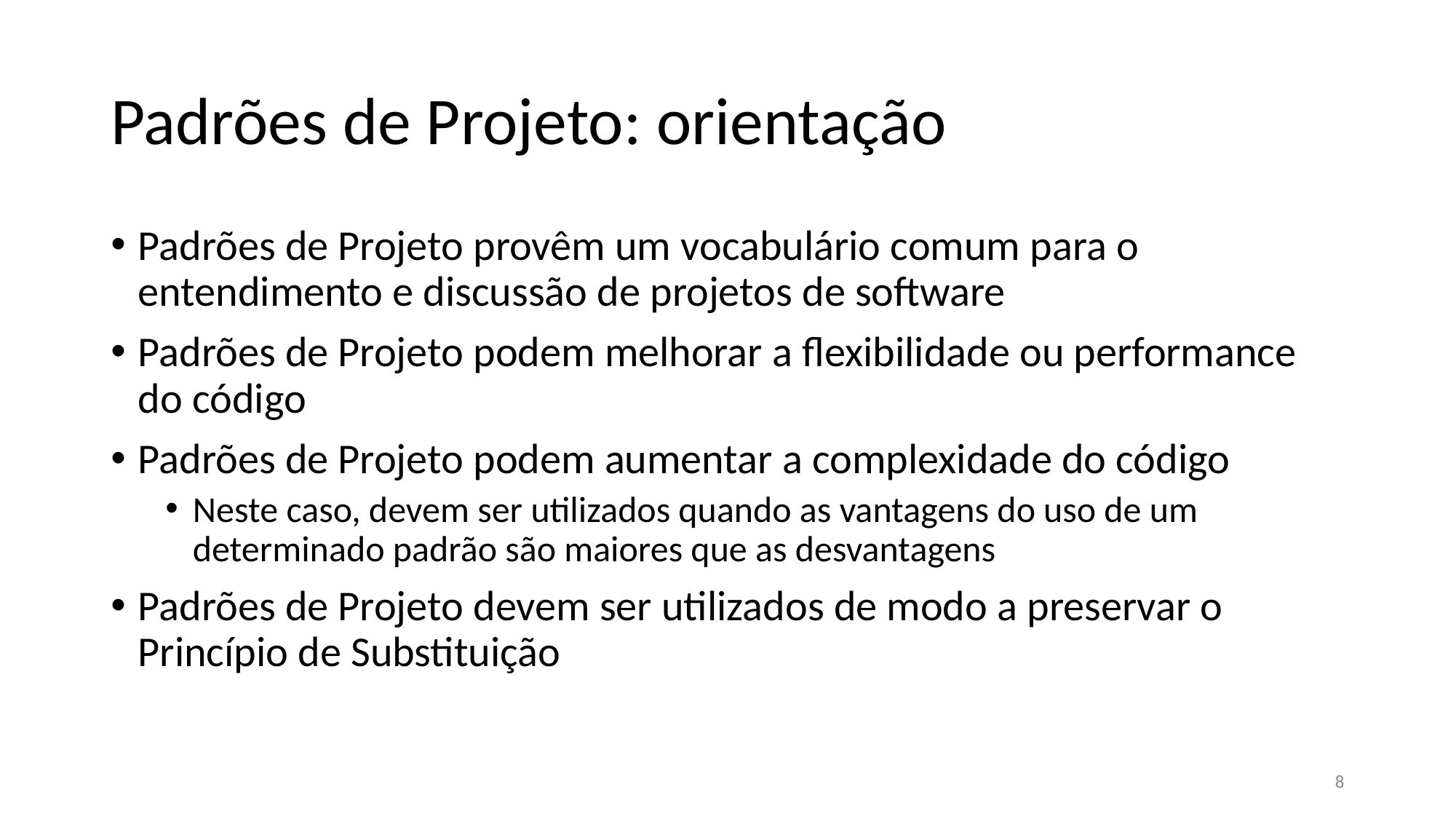

# Padrões de Projeto: orientação
Padrões de Projeto provêm um vocabulário comum para o entendimento e discussão de projetos de software
Padrões de Projeto podem melhorar a flexibilidade ou performance do código
Padrões de Projeto podem aumentar a complexidade do código
Neste caso, devem ser utilizados quando as vantagens do uso de um determinado padrão são maiores que as desvantagens
Padrões de Projeto devem ser utilizados de modo a preservar o Princípio de Substituição
8